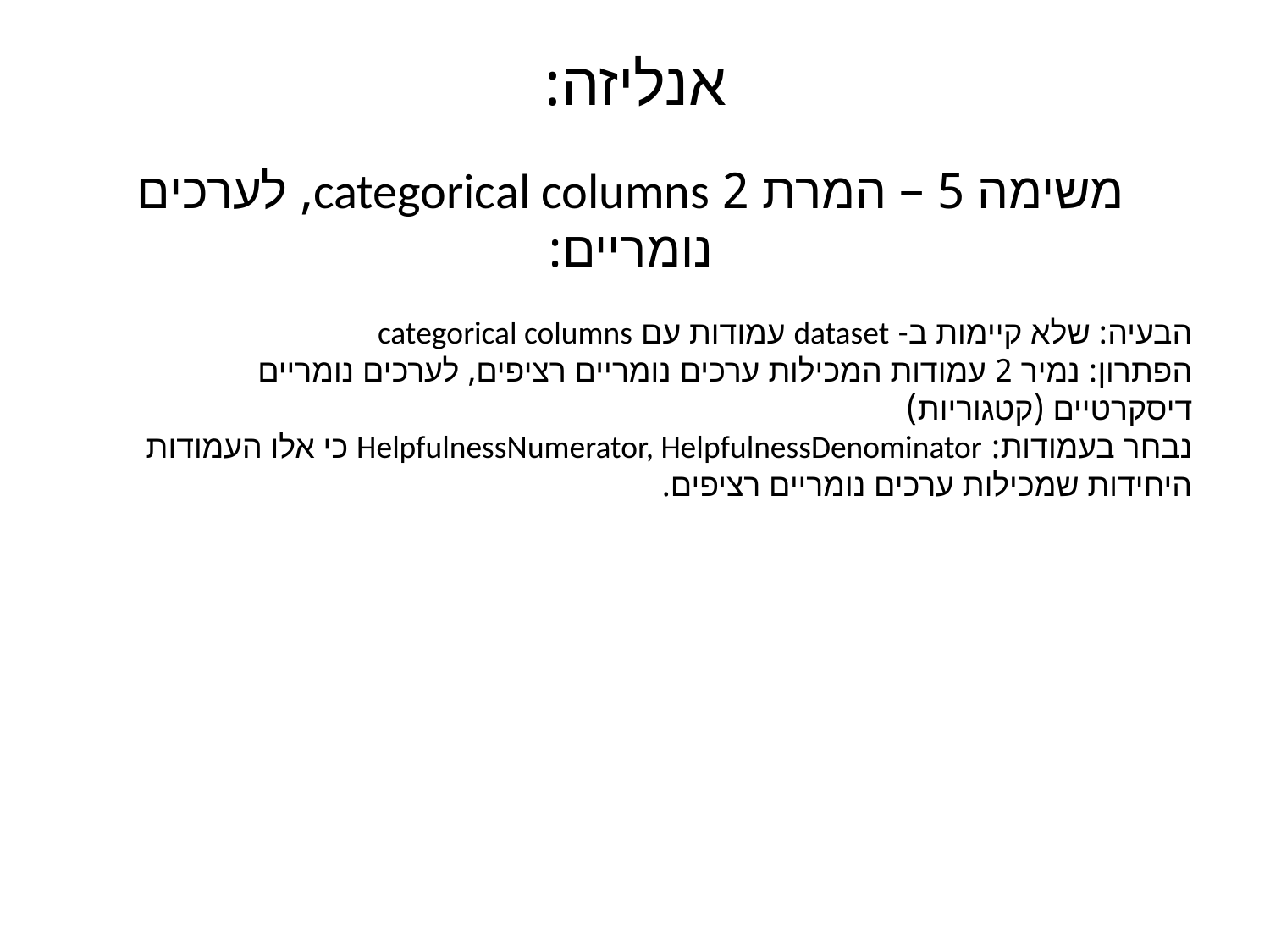

# אנליזה:
משימה 5 – המרת 2 categorical columns, לערכים נומריים:
הבעיה: שלא קיימות ב- dataset עמודות עם categorical columns
הפתרון: נמיר 2 עמודות המכילות ערכים נומריים רציפים, לערכים נומריים דיסקרטיים (קטגוריות)
נבחר בעמודות: HelpfulnessNumerator, HelpfulnessDenominator כי אלו העמודות היחידות שמכילות ערכים נומריים רציפים.